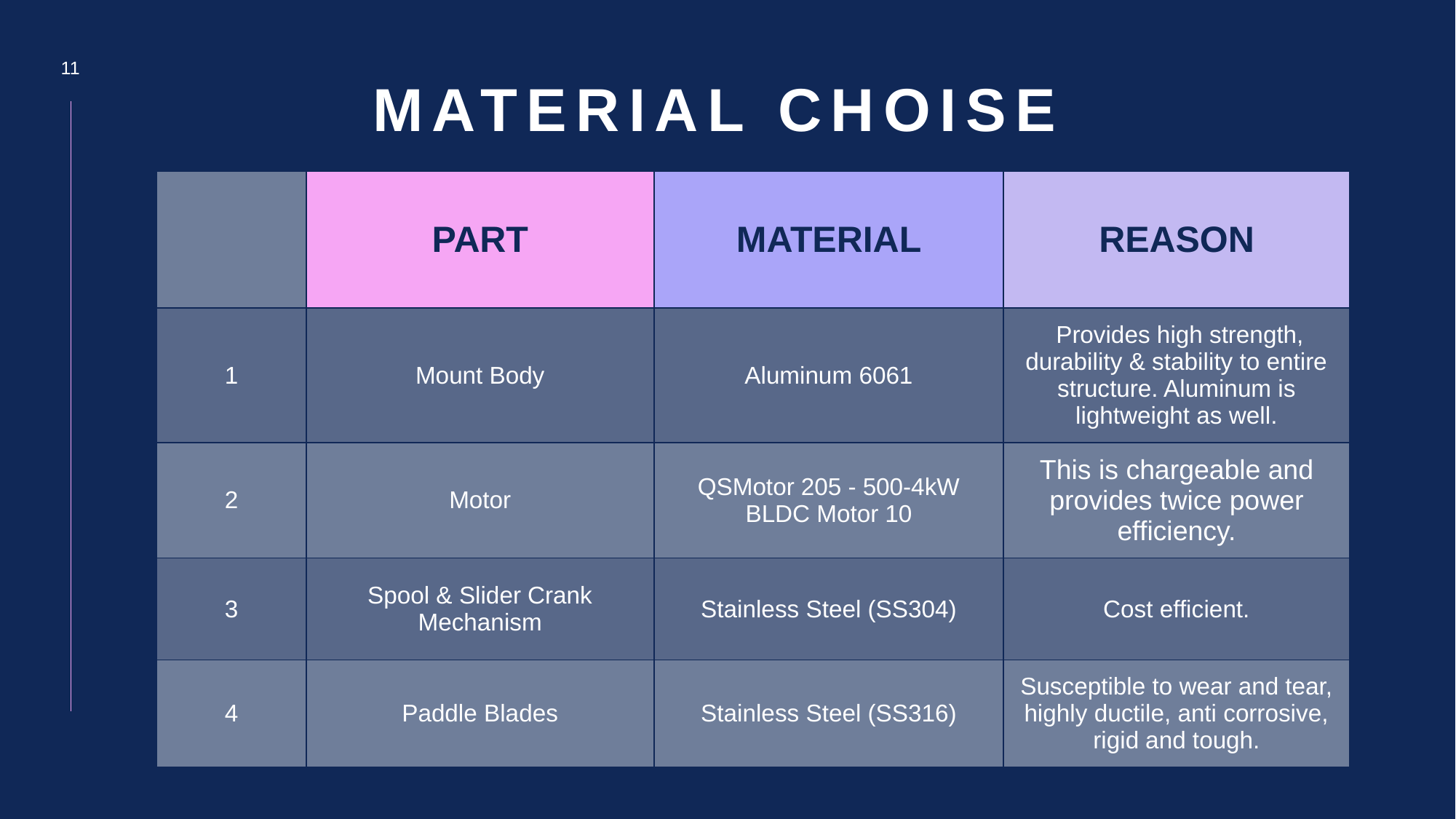

# Material Choise
11
|  | PART | MATERIAL | REASON |
| --- | --- | --- | --- |
| 1 | Mount Body | Aluminum 6061 | Provides high strength, durability & stability to entire structure. Aluminum is lightweight as well. |
| 2 | Motor | QSMotor 205 - 500-4kW BLDC Motor 10 | This is chargeable and provides twice power efficiency. |
| 3 | Spool & Slider Crank Mechanism | Stainless Steel (SS304) | Cost efficient. |
| 4 | Paddle Blades | Stainless Steel (SS316) | Susceptible to wear and tear, highly ductile, anti corrosive, rigid and tough. |